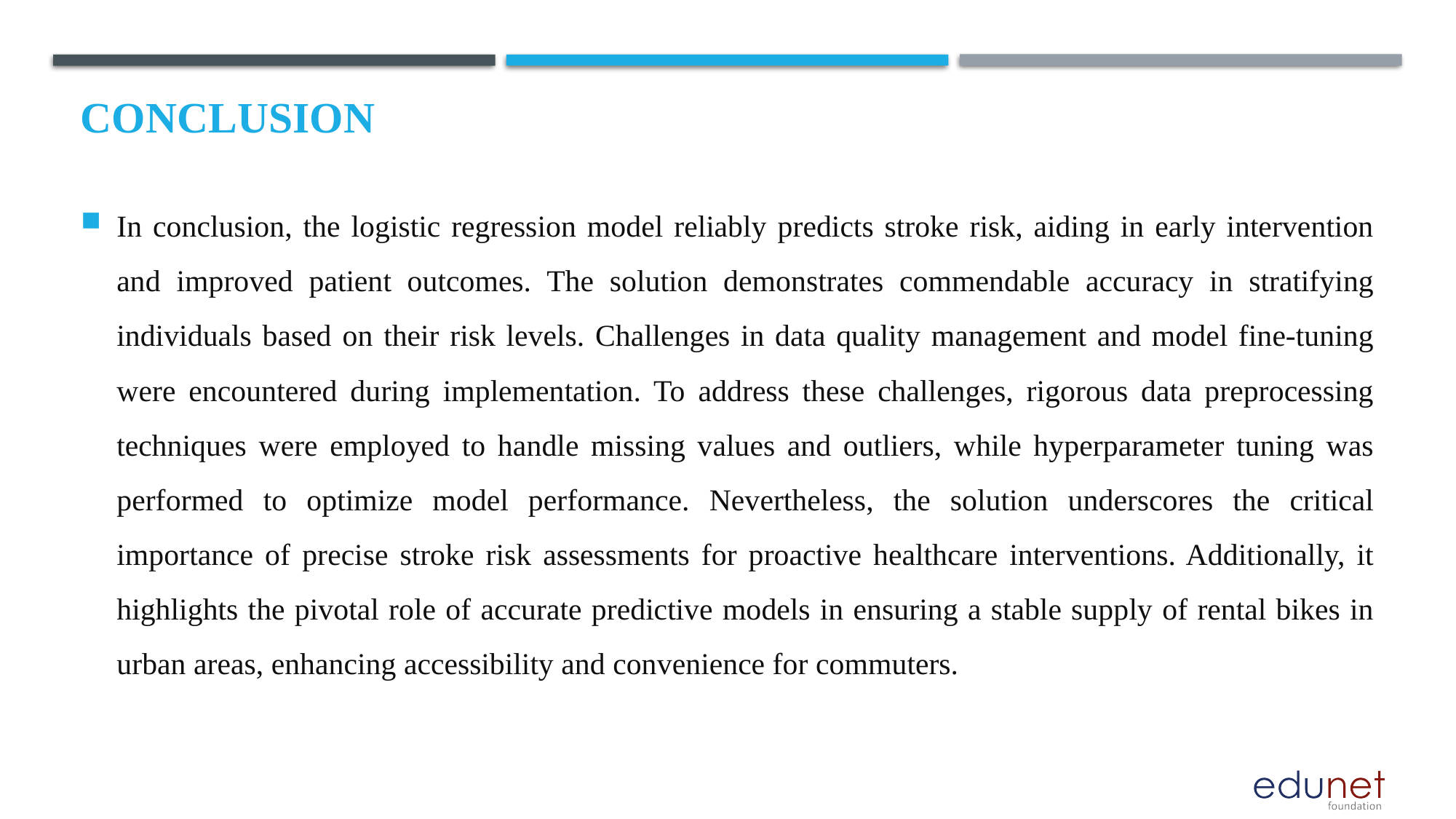

# Conclusion
In conclusion, the logistic regression model reliably predicts stroke risk, aiding in early intervention and improved patient outcomes. The solution demonstrates commendable accuracy in stratifying individuals based on their risk levels. Challenges in data quality management and model fine-tuning were encountered during implementation. To address these challenges, rigorous data preprocessing techniques were employed to handle missing values and outliers, while hyperparameter tuning was performed to optimize model performance. Nevertheless, the solution underscores the critical importance of precise stroke risk assessments for proactive healthcare interventions. Additionally, it highlights the pivotal role of accurate predictive models in ensuring a stable supply of rental bikes in urban areas, enhancing accessibility and convenience for commuters.